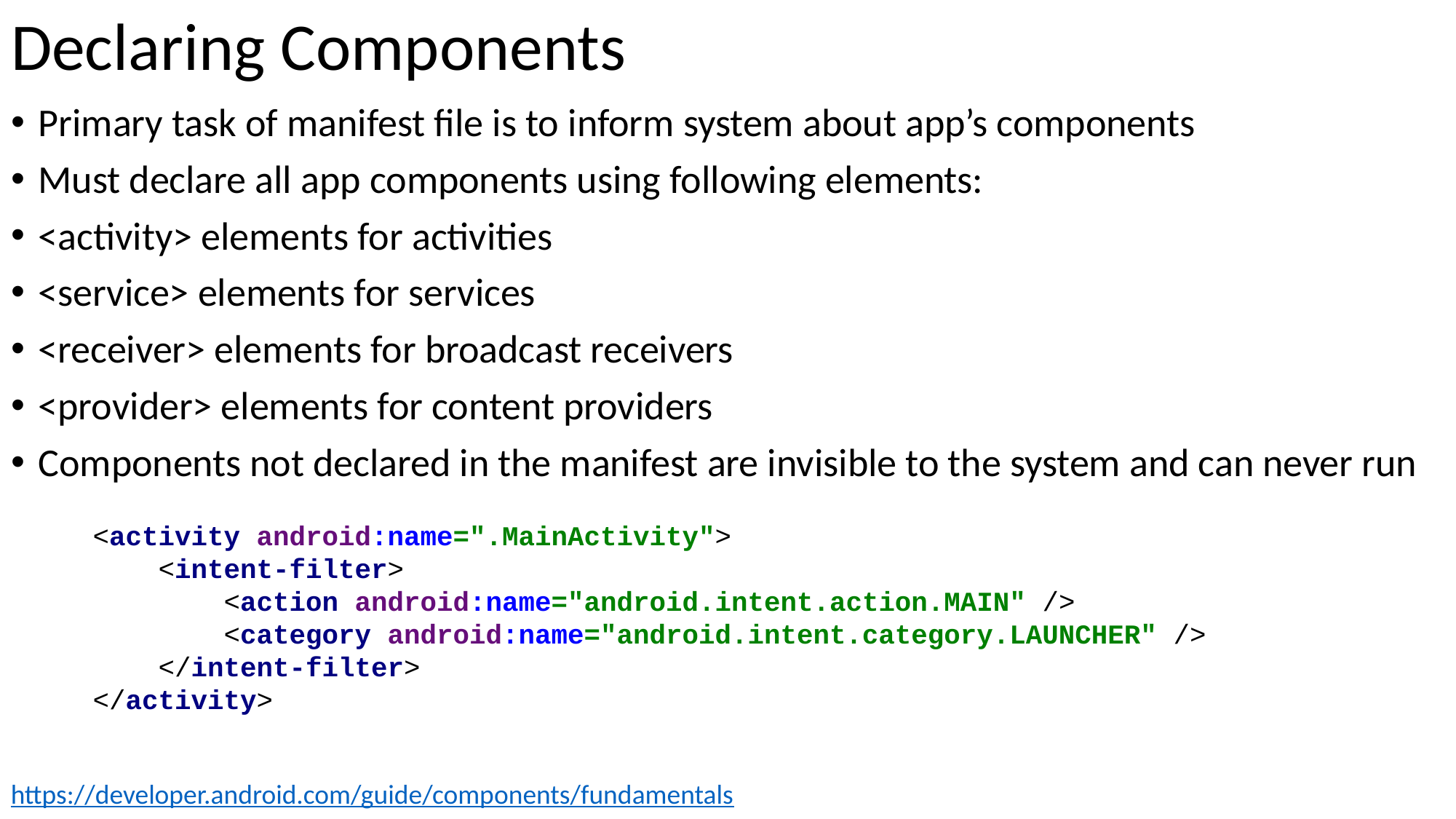

# Declaring Components
Primary task of manifest file is to inform system about app’s components
Must declare all app components using following elements:
<activity> elements for activities
<service> elements for services
<receiver> elements for broadcast receivers
<provider> elements for content providers
Components not declared in the manifest are invisible to the system and can never run
<activity android:name=".MainActivity">
    <intent-filter>
        <action android:name="android.intent.action.MAIN" />
        <category android:name="android.intent.category.LAUNCHER" />
    </intent-filter>
</activity>
https://developer.android.com/guide/components/fundamentals